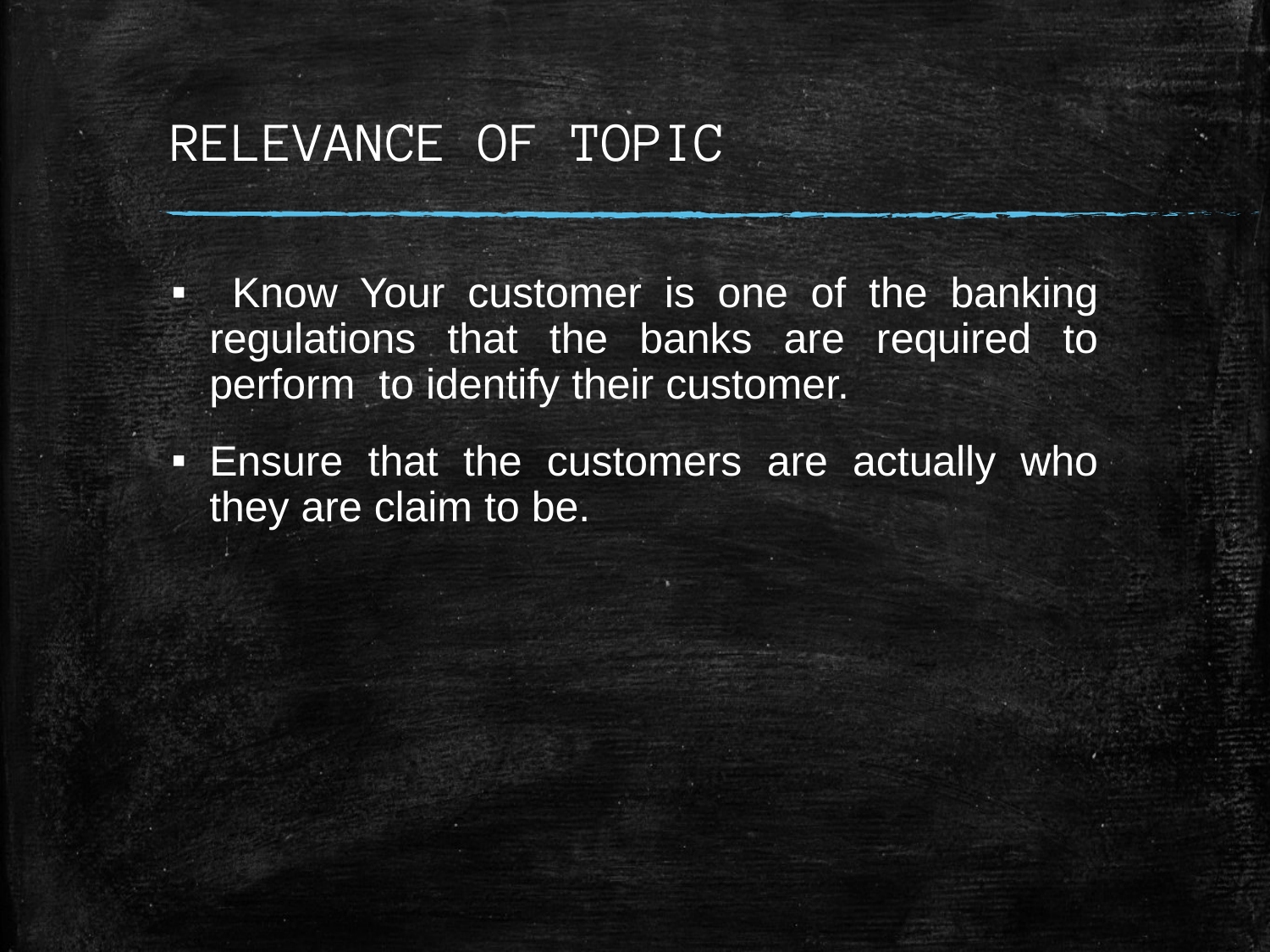

# RELEVANCE OF TOPIC
 Know Your customer is one of the banking regulations that the banks are required to perform  to identify their customer.
Ensure that the customers are actually who they are claim to be.